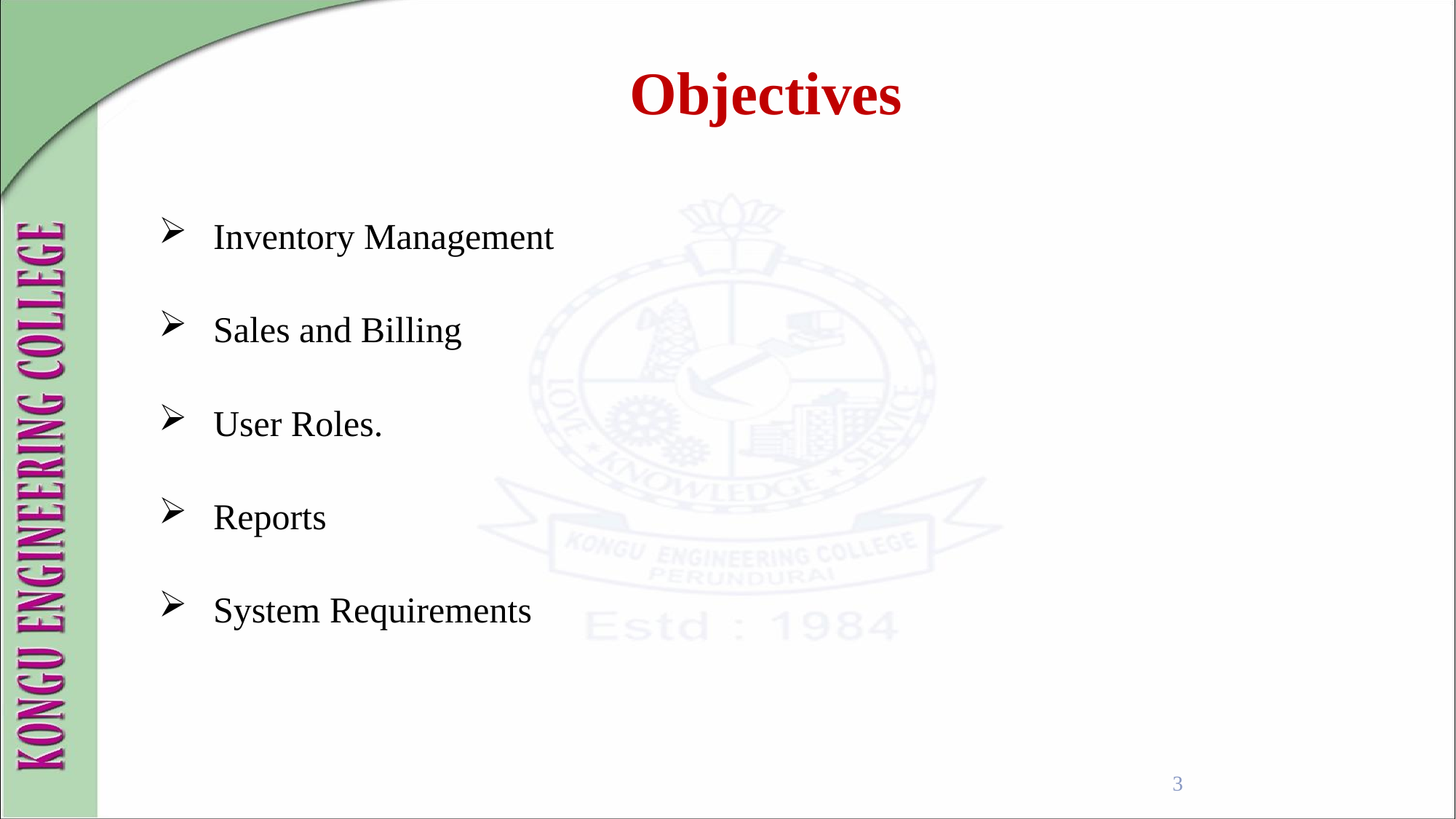

Objectives
Inventory Management
Sales and Billing
User Roles.
Reports
System Requirements

3